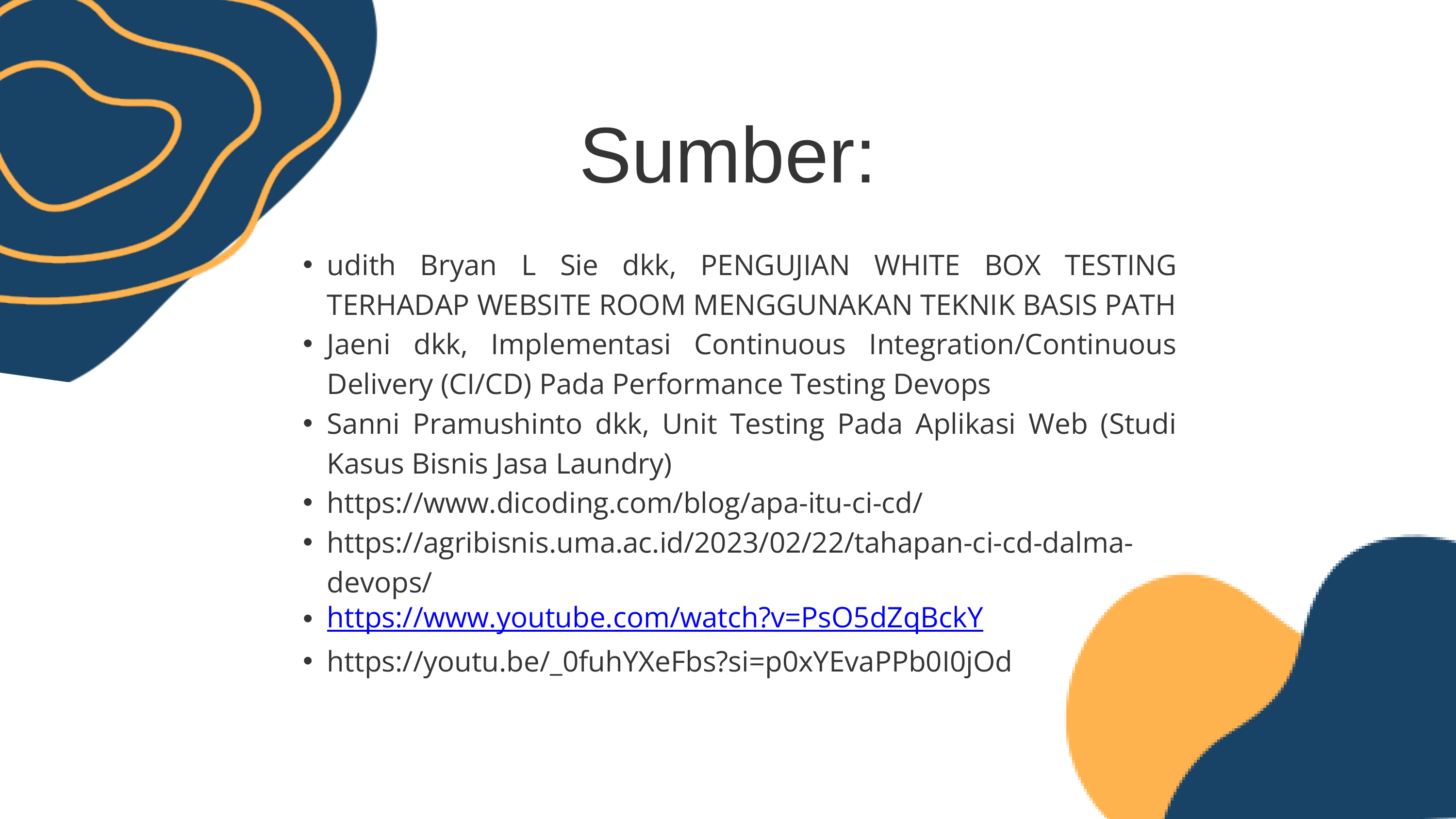

Sumber:
udith Bryan L Sie dkk, PENGUJIAN WHITE BOX TESTING TERHADAP WEBSITE ROOM MENGGUNAKAN TEKNIK BASIS PATH
Jaeni dkk, Implementasi Continuous Integration/Continuous Delivery (CI/CD) Pada Performance Testing Devops
Sanni Pramushinto dkk, Unit Testing Pada Aplikasi Web (Studi Kasus Bisnis Jasa Laundry)
https://www.dicoding.com/blog/apa-itu-ci-cd/
https://agribisnis.uma.ac.id/2023/02/22/tahapan-ci-cd-dalma-devops/
https://www.youtube.com/watch?v=PsO5dZqBckY
https://youtu.be/_0fuhYXeFbs?si=p0xYEvaPPb0I0jOd